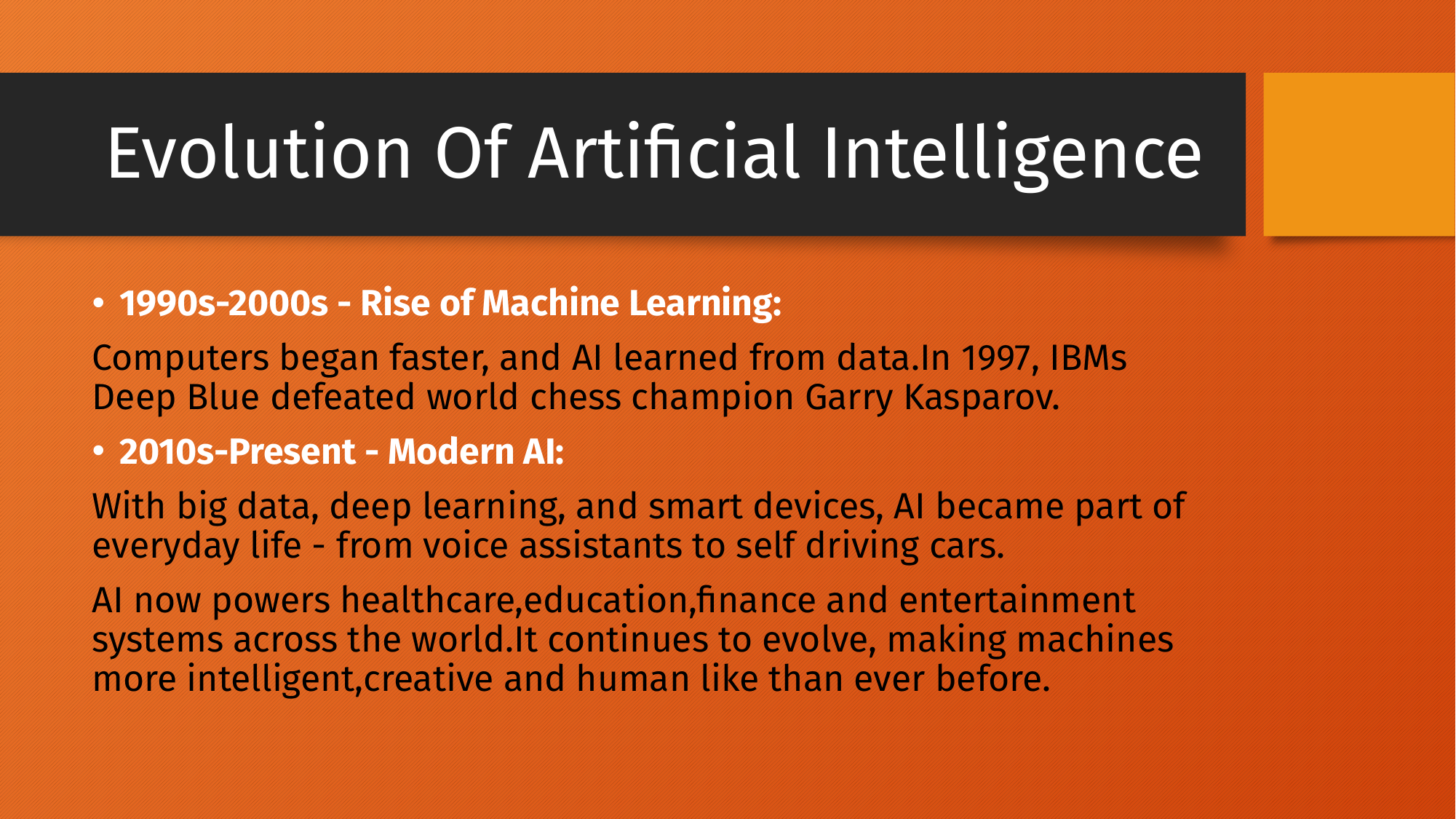

# Evolution Of Artificial Intelligence
1990s-2000s - Rise of Machine Learning:
Computers began faster, and AI learned from data.In 1997, IBMs Deep Blue defeated world chess champion Garry Kasparov.
2010s-Present - Modern AI:
With big data, deep learning, and smart devices, AI became part of everyday life - from voice assistants to self driving cars.
AI now powers healthcare,education,finance and entertainment systems across the world.It continues to evolve, making machines more intelligent,creative and human like than ever before.